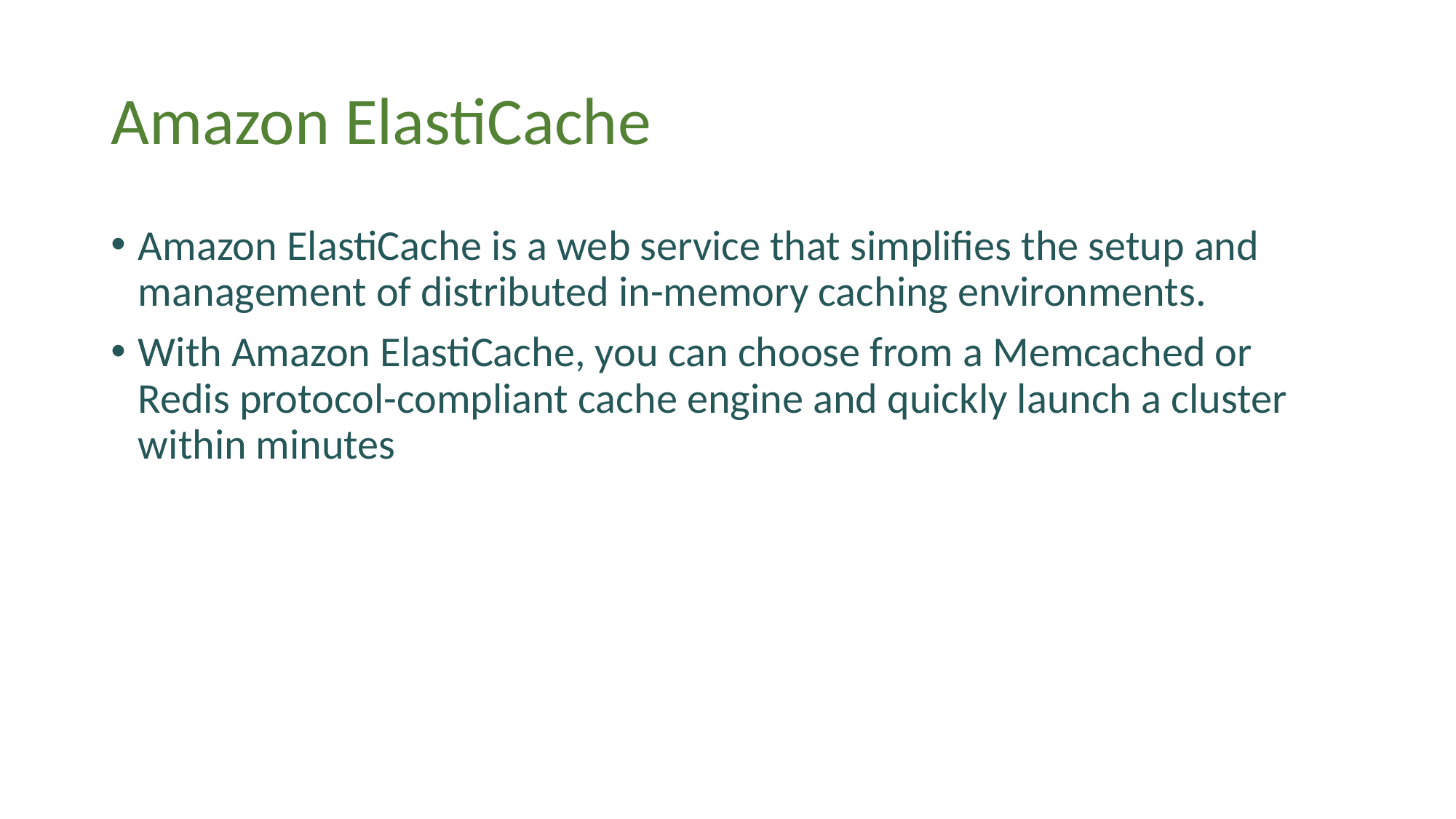

# Amazon ElastiCache
Amazon ElastiCache is a web service that simplifies the setup and management of distributed in-memory caching environments.
With Amazon ElastiCache, you can choose from a Memcached or Redis protocol-compliant cache engine and quickly launch a cluster within minutes